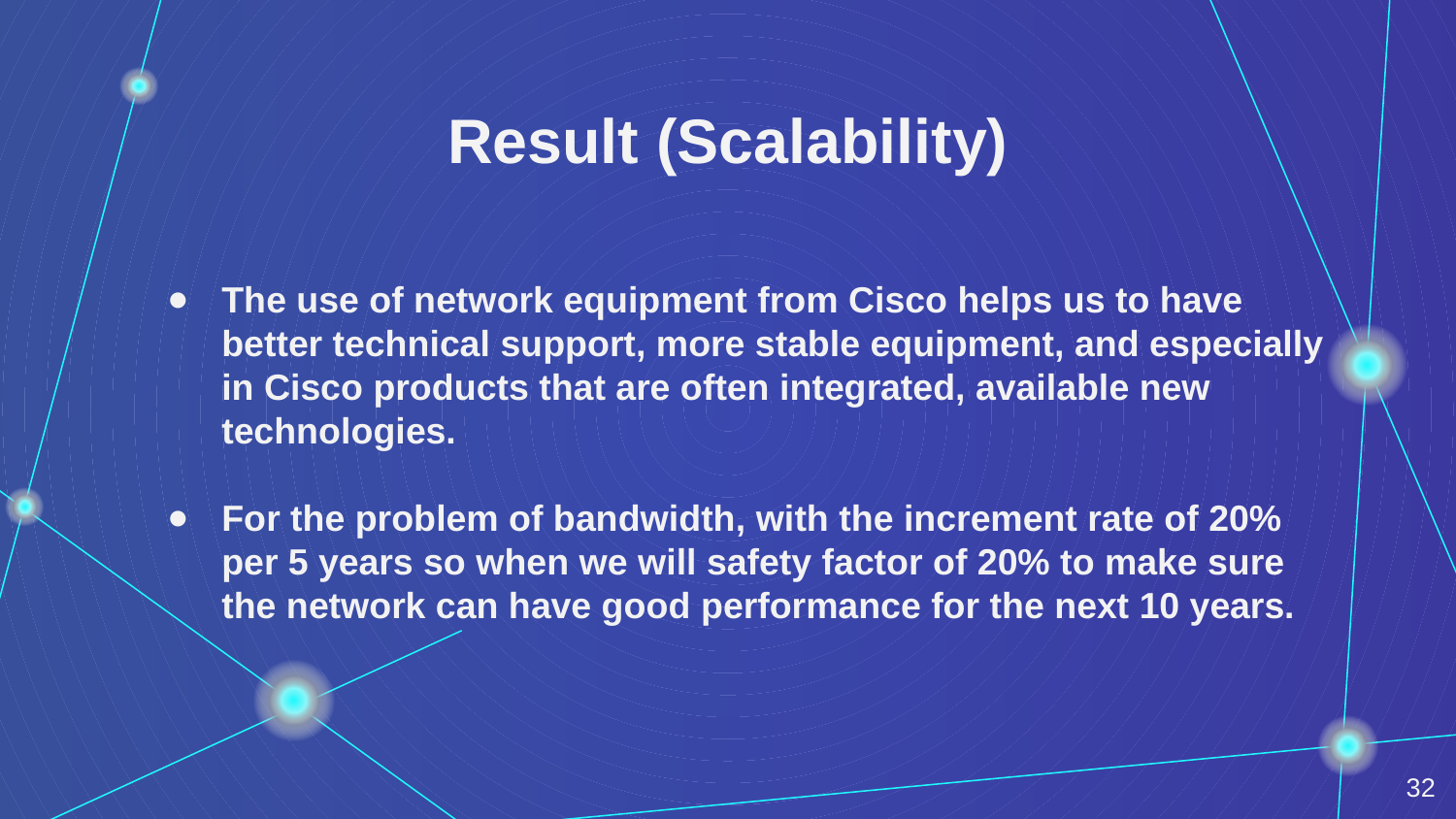

# Result (Scalability)
The use of network equipment from Cisco helps us to have better technical support, more stable equipment, and especially in Cisco products that are often integrated, available new technologies.

For the problem of bandwidth, with the increment rate of 20% per 5 years so when we will safety factor of 20% to make sure the network can have good performance for the next 10 years.
32